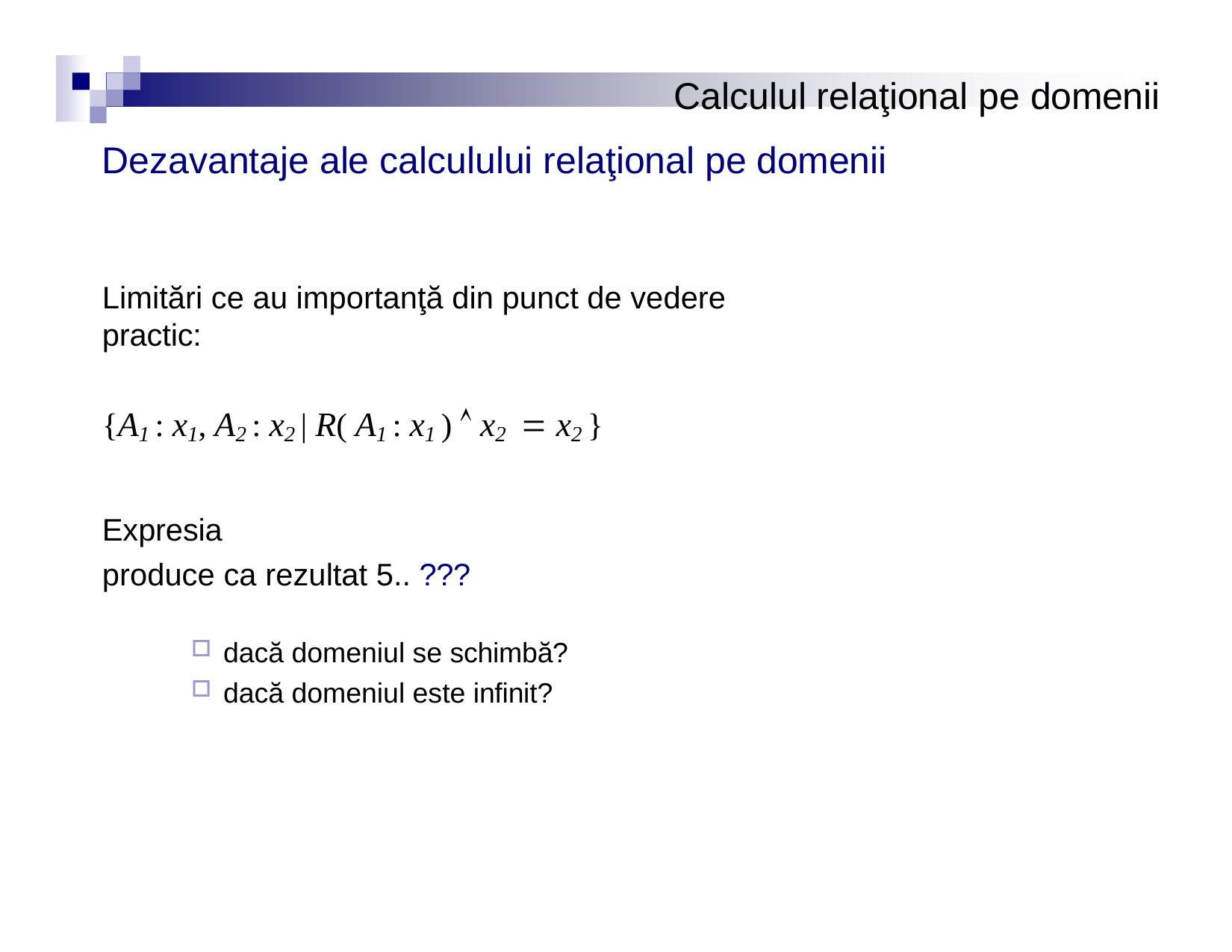

# Calculul relaţional pe domenii
Dezavantaje ale calculului relaţional pe domenii
Limitări ce au importanţă din punct de vedere practic:

{A1 : x1, A2 : x2 | R( A1 : x1 ) ∧ x2 = x2 }

Expresia
produce ca rezultat 5.. ???
dacă domeniul se schimbă?
dacă domeniul este infinit?